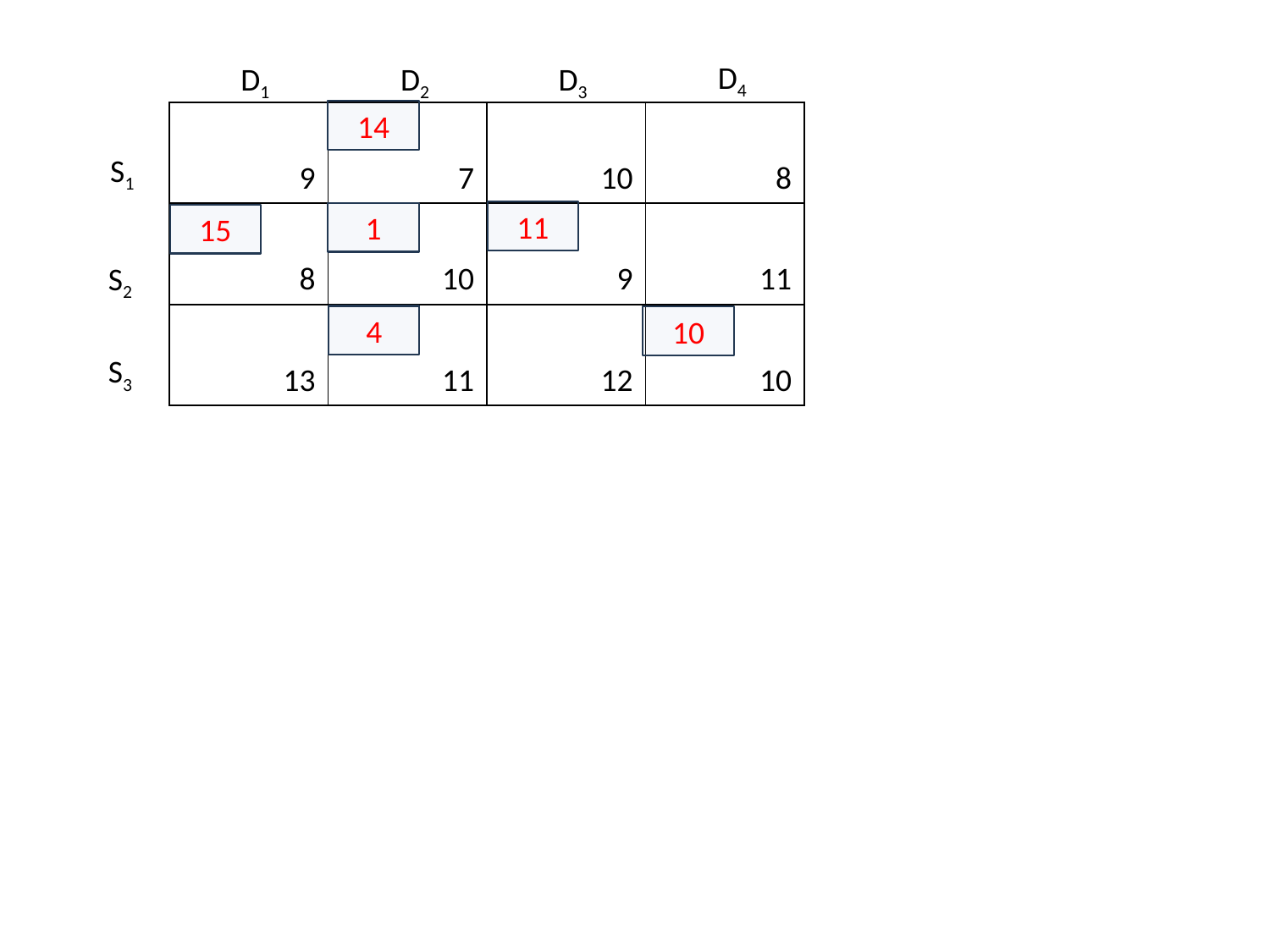

D4
D1
D2
D3
14
| 9 | 7 | 10 | 8 |
| --- | --- | --- | --- |
| 8 | 10 | 9 | 11 |
| 13 | 11 | 12 | 10 |
S1
11
1
15
S2
4
10
S3